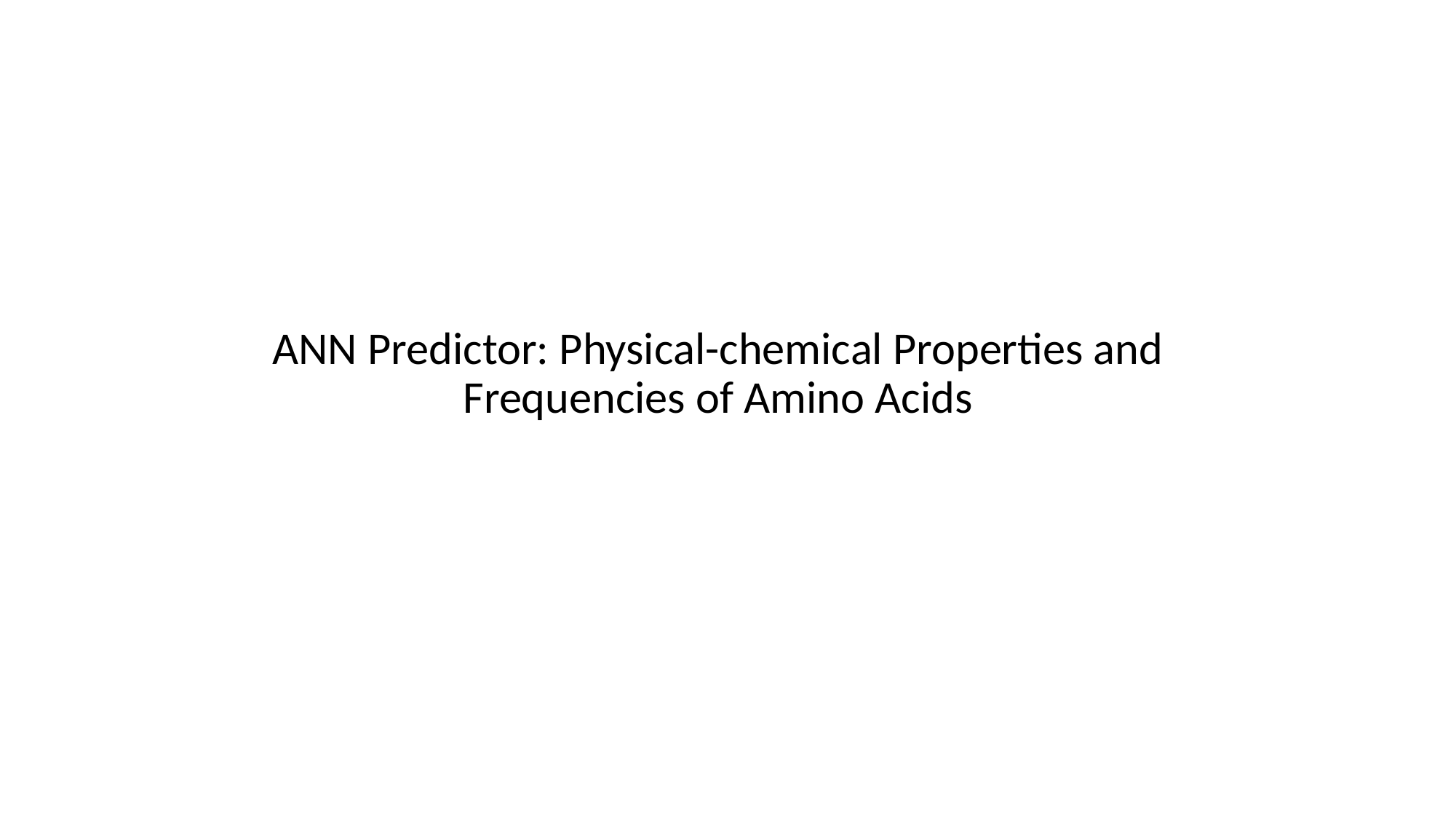

# ANN Predictor: Physical-chemical Properties and Frequencies of Amino Acids